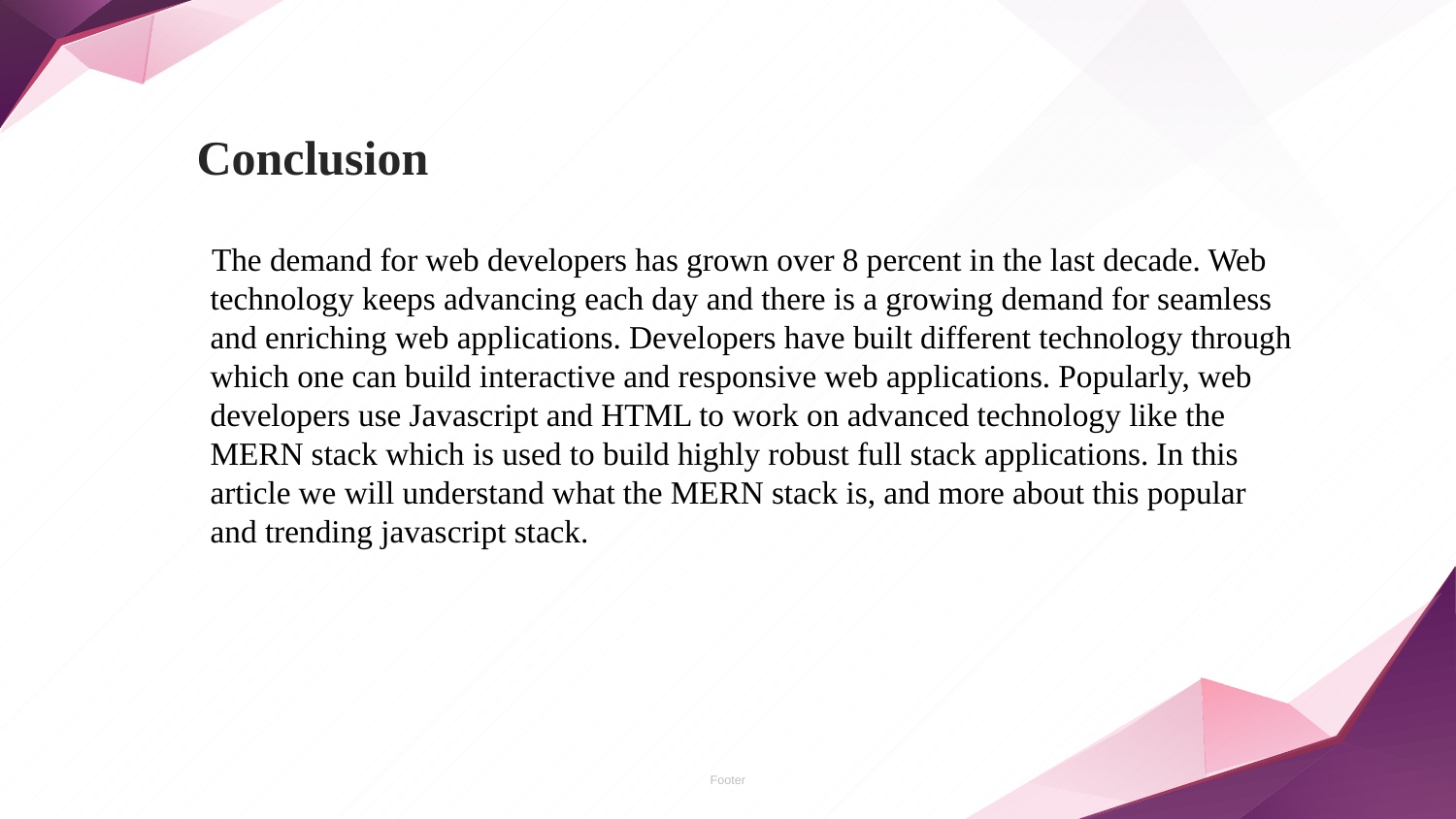

# Conclusion
       The demand for web developers has grown over 8 percent in the last decade. Web technology keeps advancing each day and there is a growing demand for seamless and enriching web applications. Developers have built different technology through which one can build interactive and responsive web applications. Popularly, web developers use Javascript and HTML to work on advanced technology like the MERN stack which is used to build highly robust full stack applications. In this article we will understand what the MERN stack is, and more about this popular and trending javascript stack.

Footer